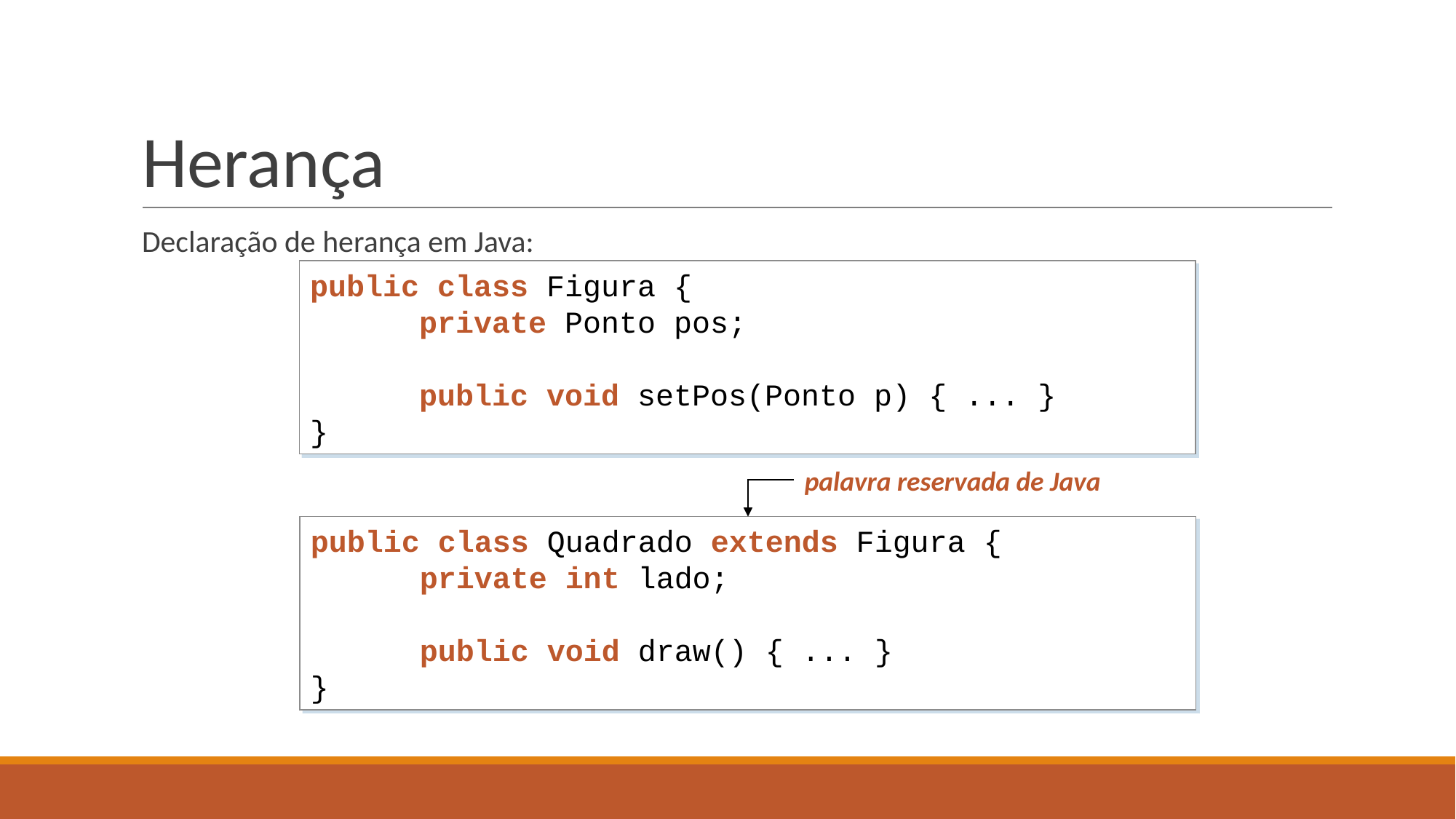

# Herança
Declaração de herança em Java:
public class Figura {
	private Ponto pos;

	public void setPos(Ponto p) { ... }
}
palavra reservada de Java
public class Quadrado extends Figura {
	private int lado;

	public void draw() { ... }
}